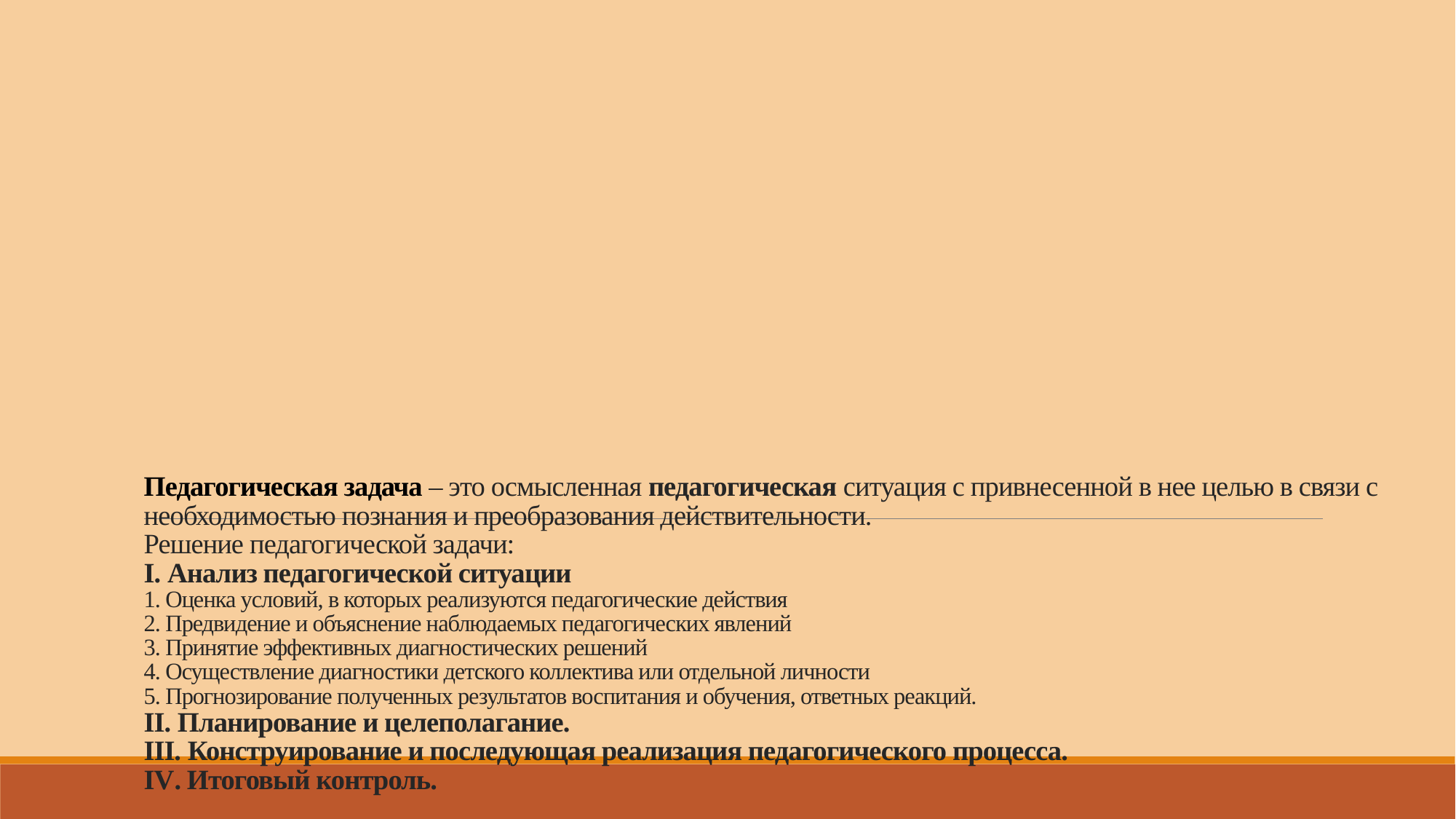

# Педагогическая задача – это осмысленная педагогическая ситуация с привнесенной в нее целью в связи с необходимостью познания и преобразования действительности. Решение педагогической задачи: I. Анализ педагогической ситуации 1. Оценка условий, в которых реализуются педагогические действия 2. Предвидение и объяснение наблюдаемых педагогических явлений 3. Принятие эффективных диагностических решений 4. Осуществление диагностики детского коллектива или отдельной личности 5. Прогнозирование полученных результатов воспитания и обучения, ответных реакций. II. Планирование и целеполагание. III. Конструирование и последующая реализация педагогического процесса. IV. Итоговый контроль.